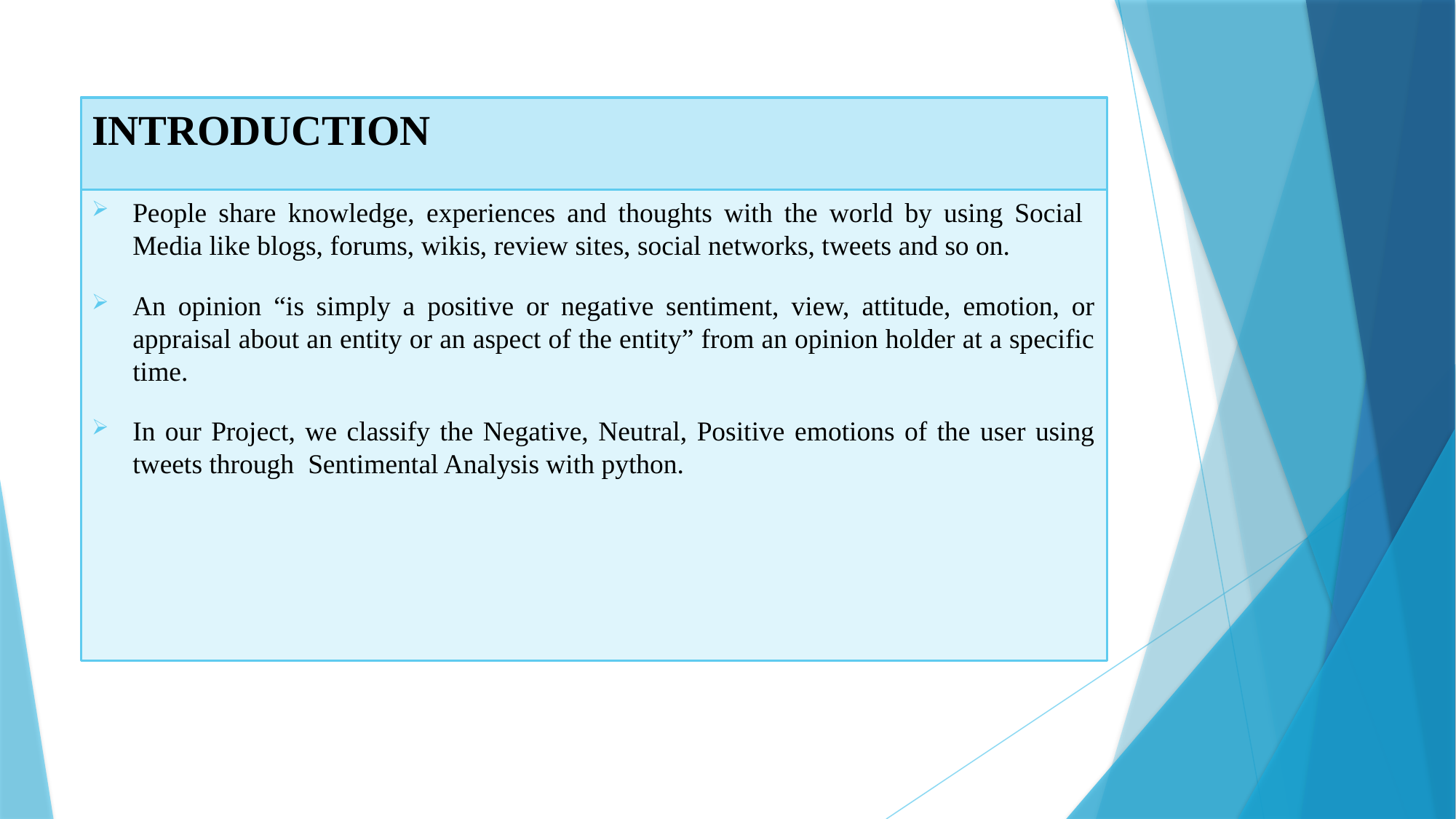

# INTRODUCTION
People share knowledge, experiences and thoughts with the world by using Social  Media like blogs, forums, wikis, review sites, social networks, tweets and so on.
An opinion “is simply a positive or negative sentiment, view, attitude, emotion, or appraisal about an entity or an aspect of the entity” from an opinion holder at a specific time.
In our Project, we classify the Negative, Neutral, Positive emotions of the user using tweets through  Sentimental Analysis with python.